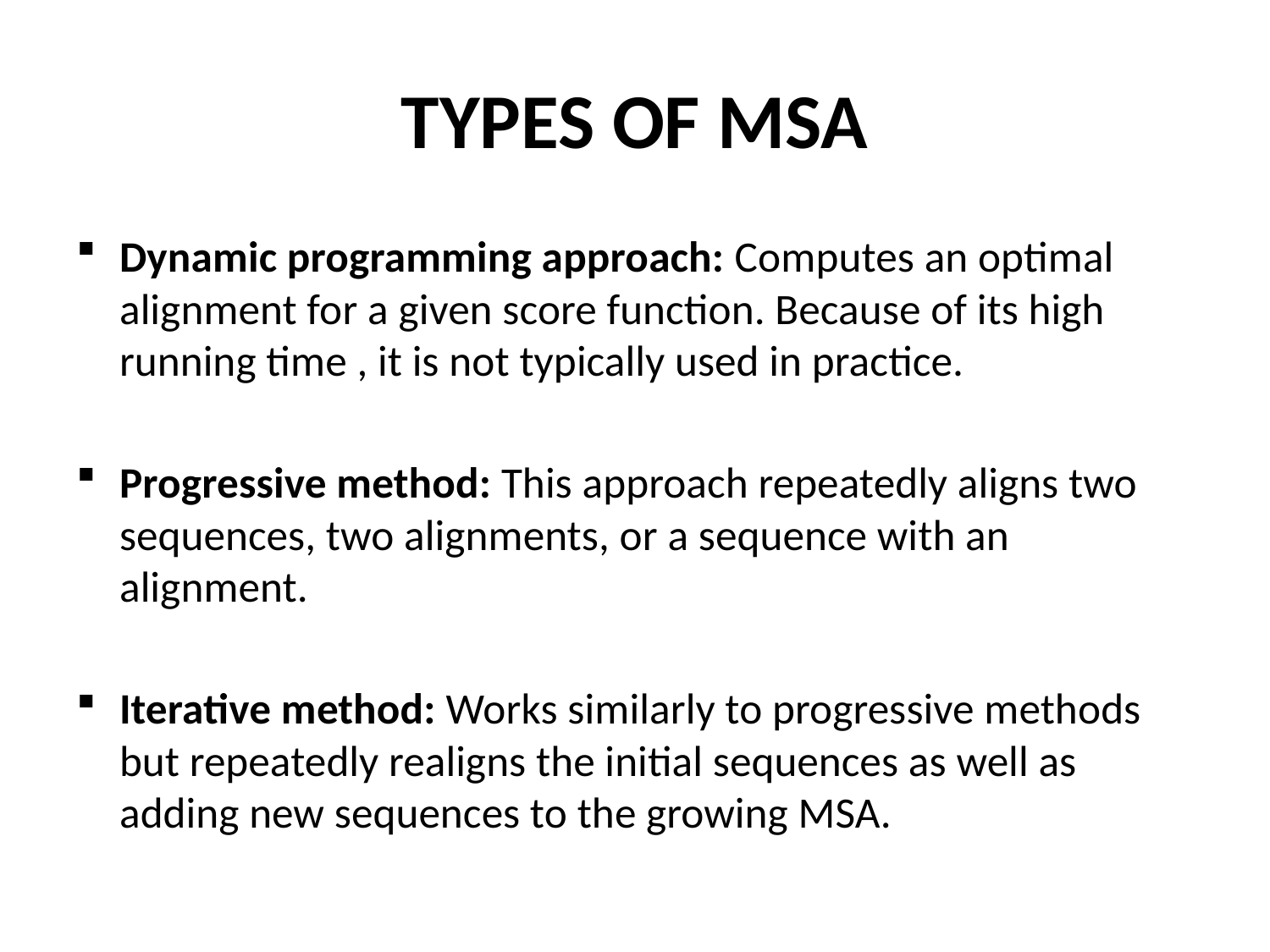

# TYPES OF MSA
Dynamic programming approach: Computes an optimal alignment for a given score function. Because of its high running time , it is not typically used in practice.

Progressive method: This approach repeatedly aligns two sequences, two alignments, or a sequence with an alignment.

Iterative method: Works similarly to progressive methods but repeatedly realigns the initial sequences as well as adding new sequences to the growing MSA.